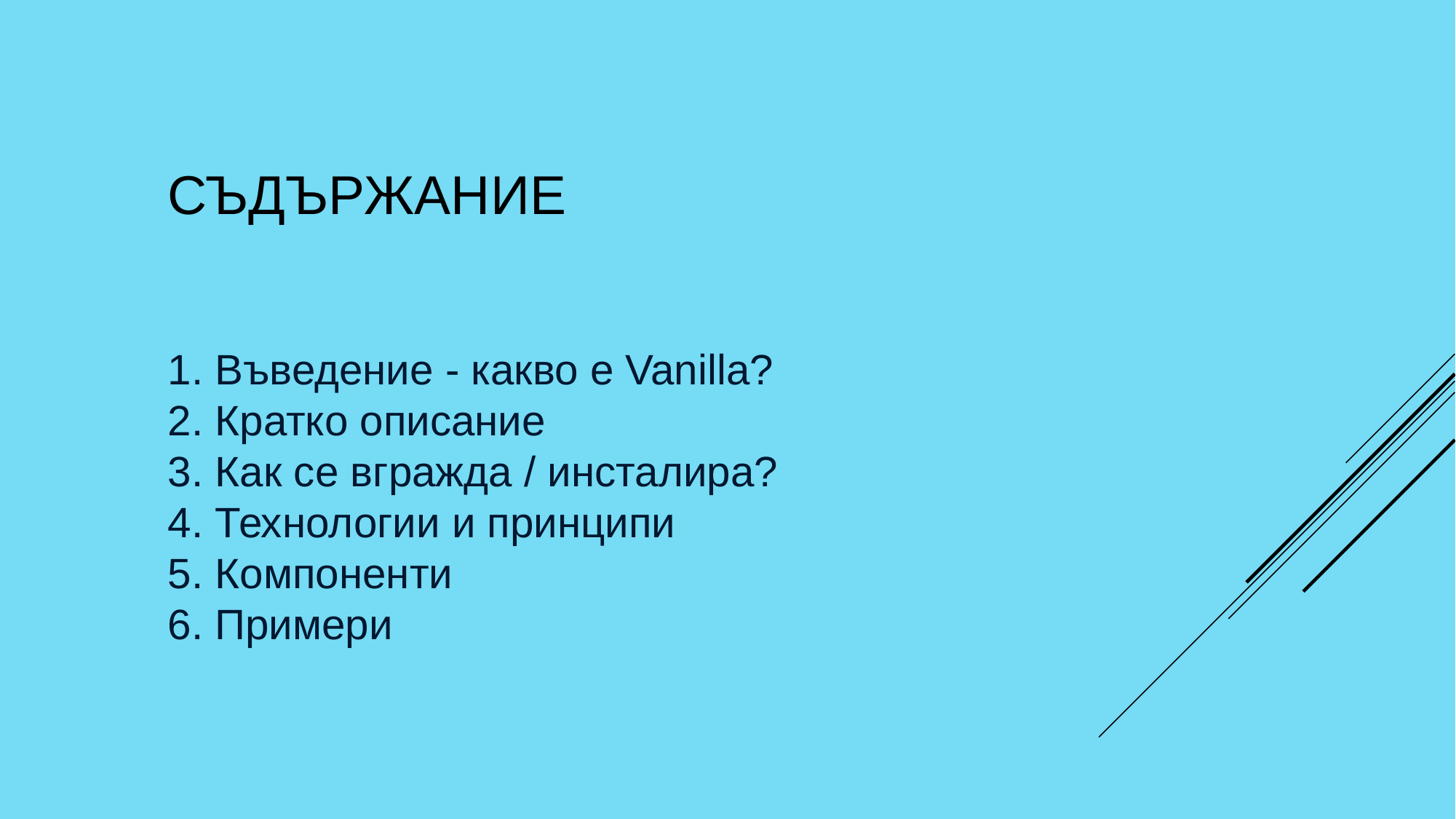

# СЪДЪРЖАНИЕ
1. Въведение - какво е Vanilla?
2. Кратко описание
3. Как се вгражда / инсталира?
4. Технологии и принципи
5. Компоненти
6. Примери